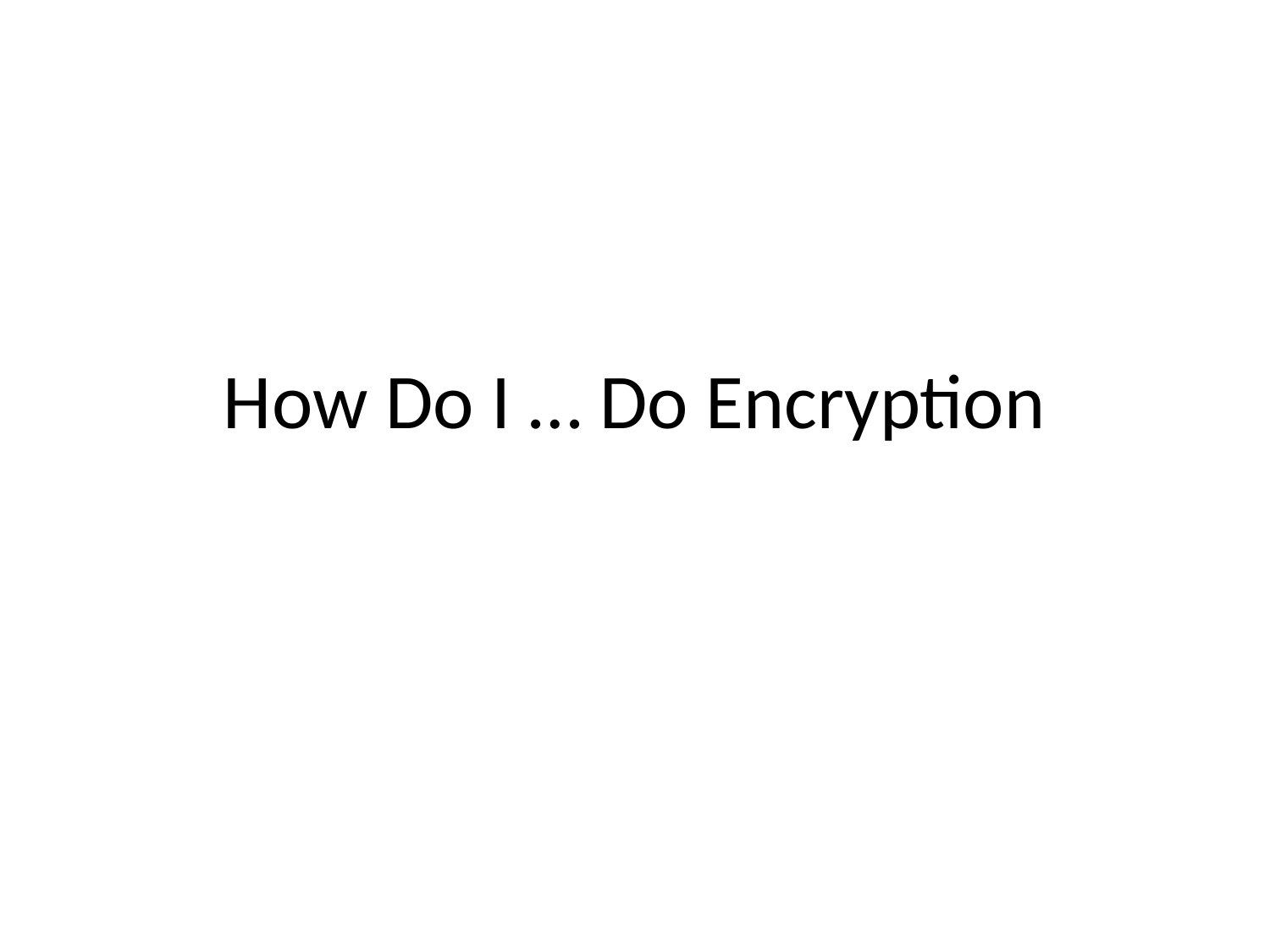

# How Do I … Do Encryption